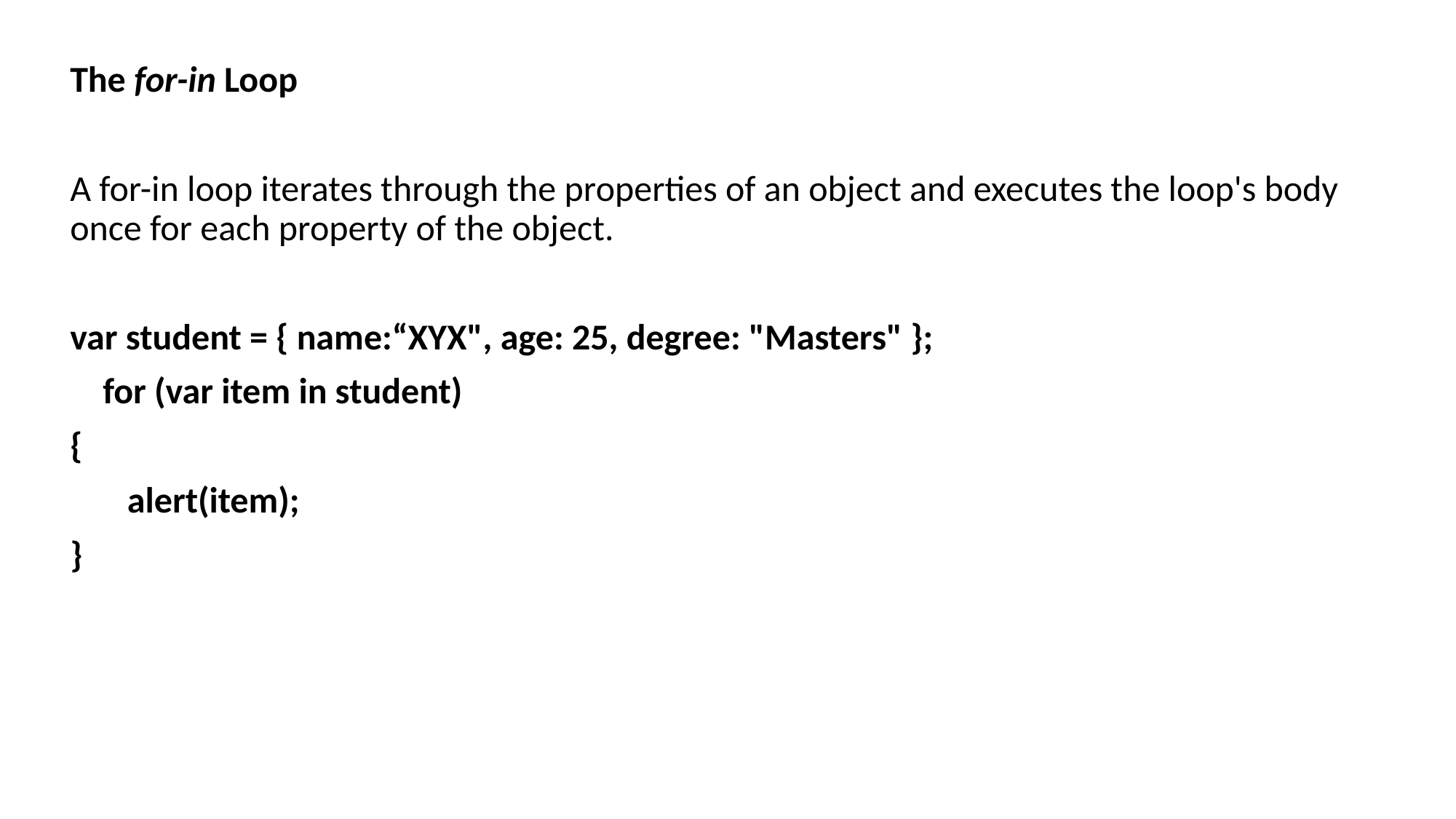

The for-in Loop

A for-in loop iterates through the properties of an object and executes the loop's body once for each property of the object.

var student = { name:“XYX", age: 25, degree: "Masters" };
    for (var item in student)
{
       alert(item);
}